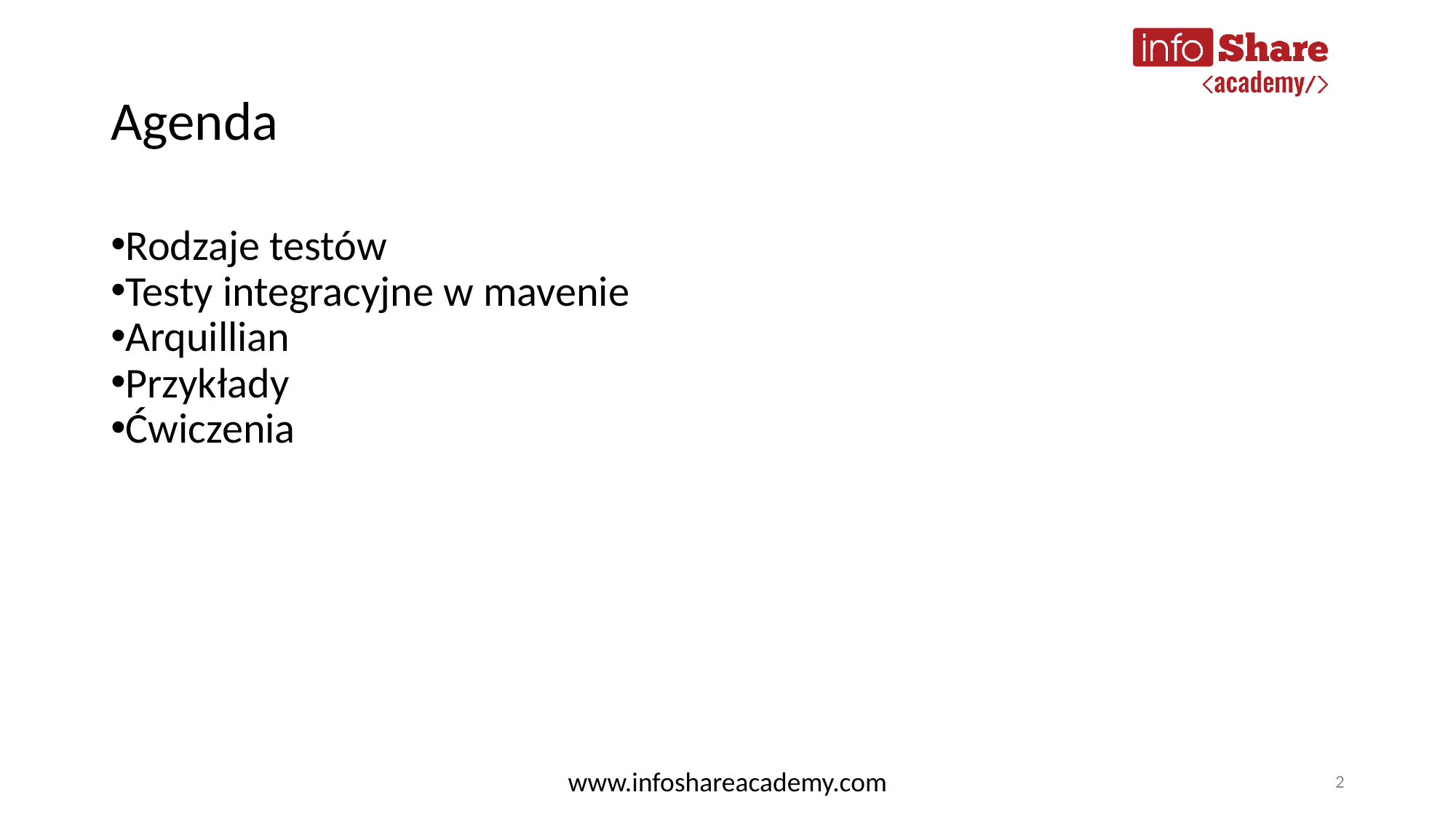

Agenda
Rodzaje testów
Testy integracyjne w mavenie
Arquillian
Przykłady
Ćwiczenia

www.infoshareacademy.com
2